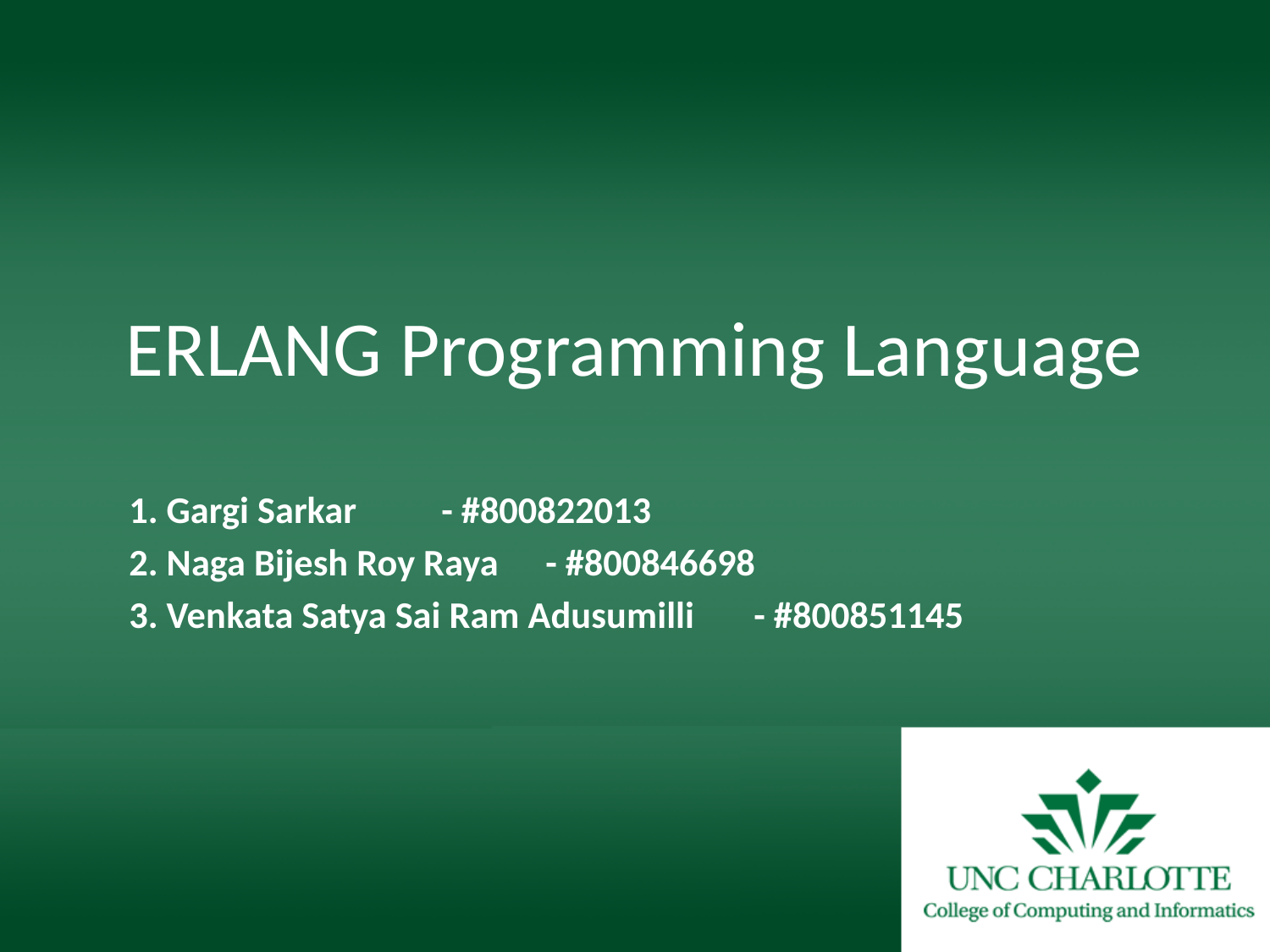

# ERLANG Programming Language

1. Gargi Sarkar 				- #800822013
2. Naga Bijesh Roy Raya		- #800846698
3. Venkata Satya Sai Ram Adusumilli 	- #800851145